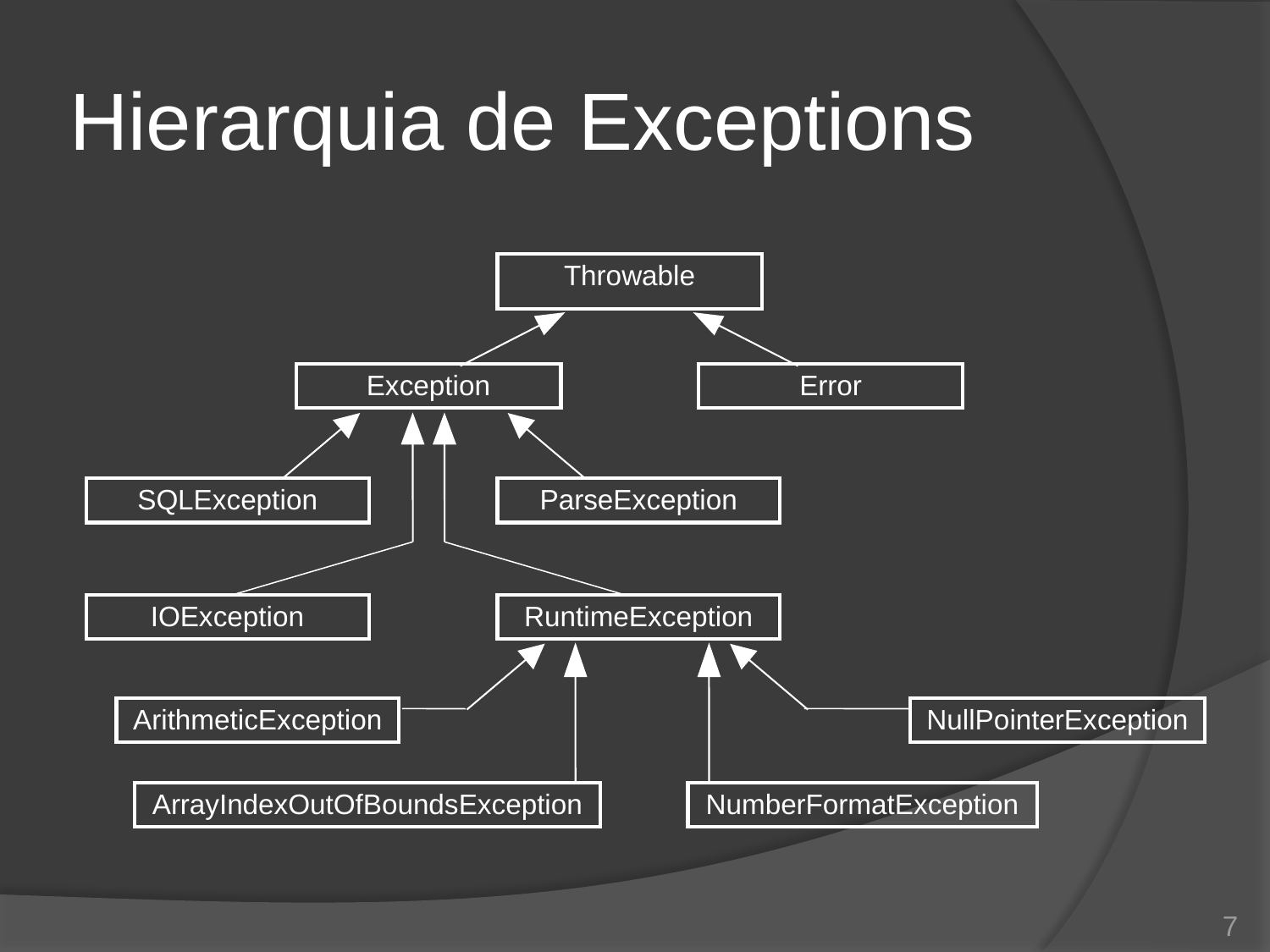

# Hierarquia de Exceptions
| Throwable |
| --- |

| Exception |
| --- |
| Error |
| --- |

| SQLException |
| --- |
| ParseException |
| --- |

| IOException |
| --- |
| RuntimeException |
| --- |

| ArithmeticException |
| --- |
| NullPointerException |
| --- |

| ArrayIndexOutOfBoundsException |
| --- |
| NumberFormatException |
| --- |
7